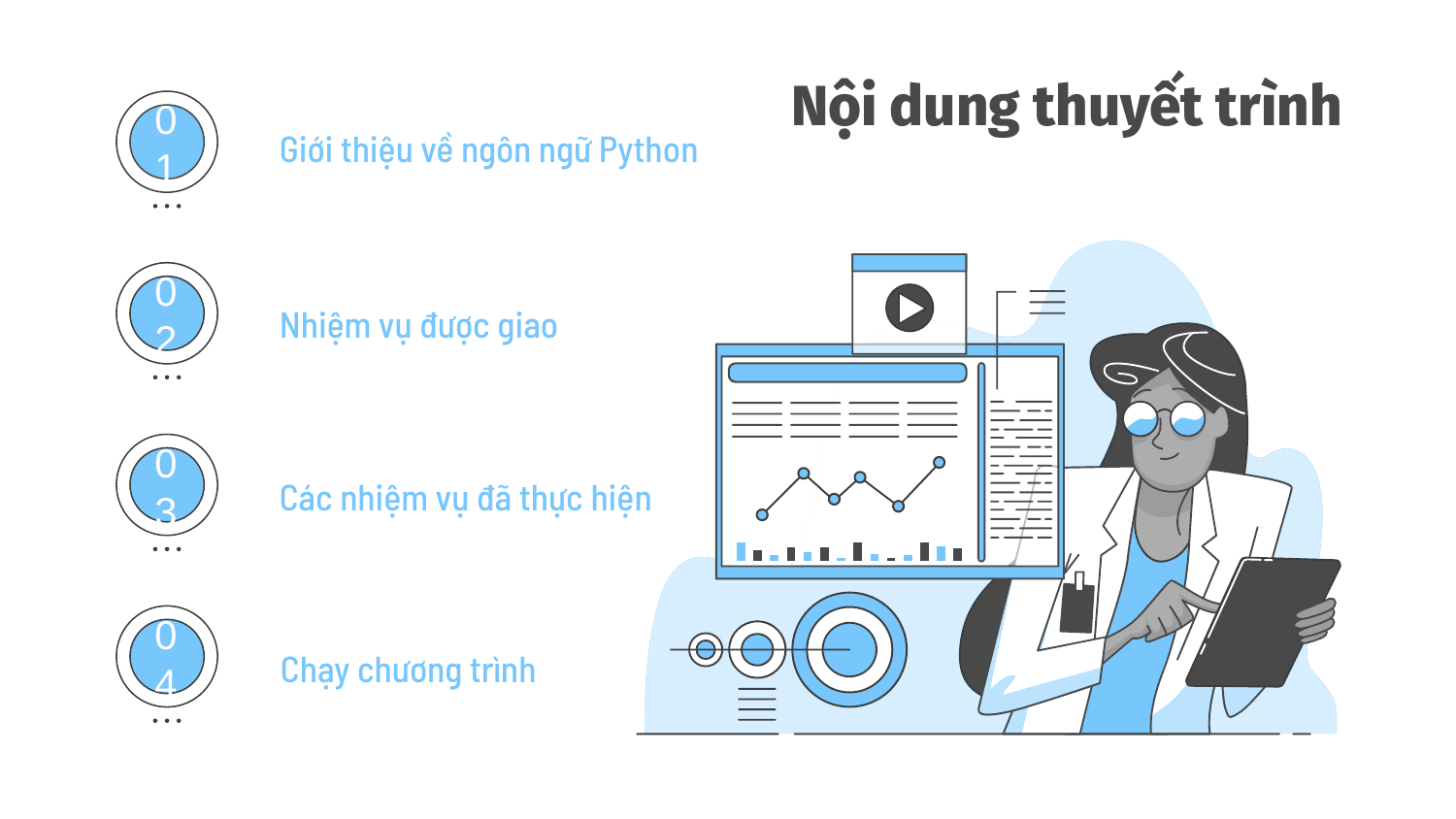

# Nội dung thuyết trình

Giới thiệu về ngôn ngữ Python
01

Nhiệm vụ được giao
02

Các nhiệm vụ đã thực hiện
03

Chạy chương trình
04